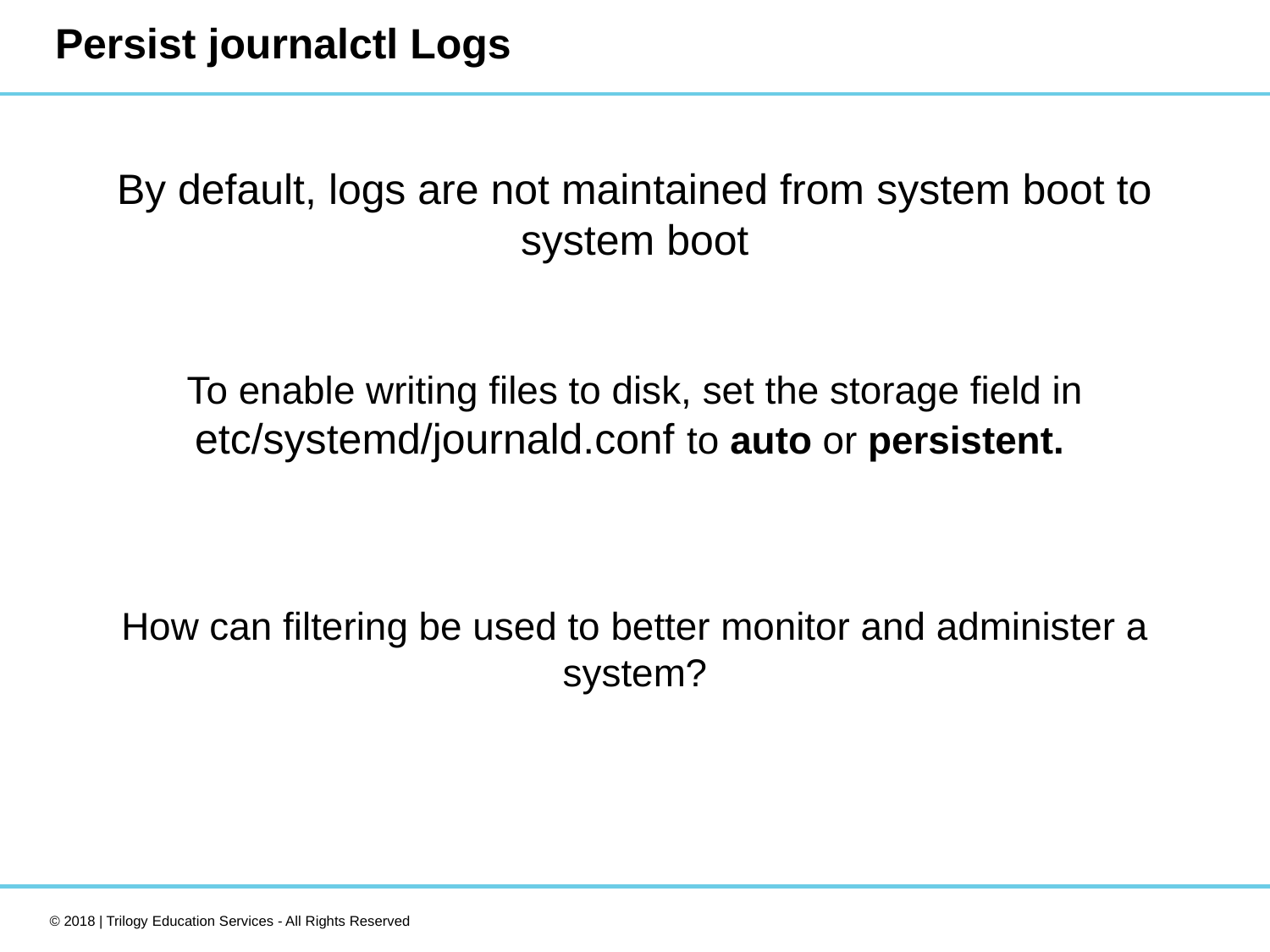

# Persist journalctl Logs
By default, logs are not maintained from system boot to system boot

To enable writing files to disk, set the storage field in etc/systemd/journald.conf to auto or persistent.

How can filtering be used to better monitor and administer a system?